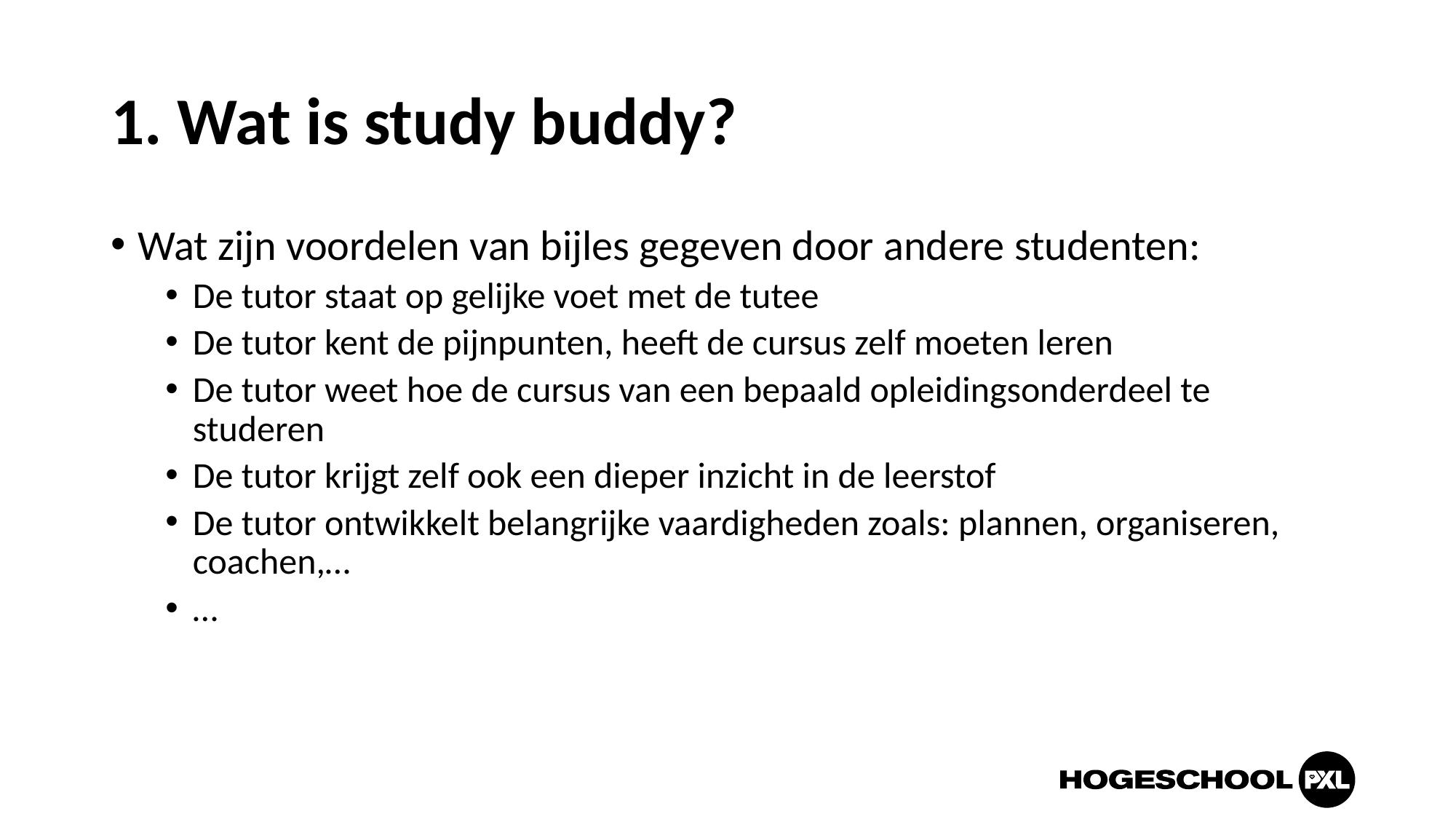

# 1. Wat is study buddy?
Wat zijn voordelen van bijles gegeven door andere studenten:
De tutor staat op gelijke voet met de tutee
De tutor kent de pijnpunten, heeft de cursus zelf moeten leren
De tutor weet hoe de cursus van een bepaald opleidingsonderdeel te studeren
De tutor krijgt zelf ook een dieper inzicht in de leerstof
De tutor ontwikkelt belangrijke vaardigheden zoals: plannen, organiseren, coachen,…
…